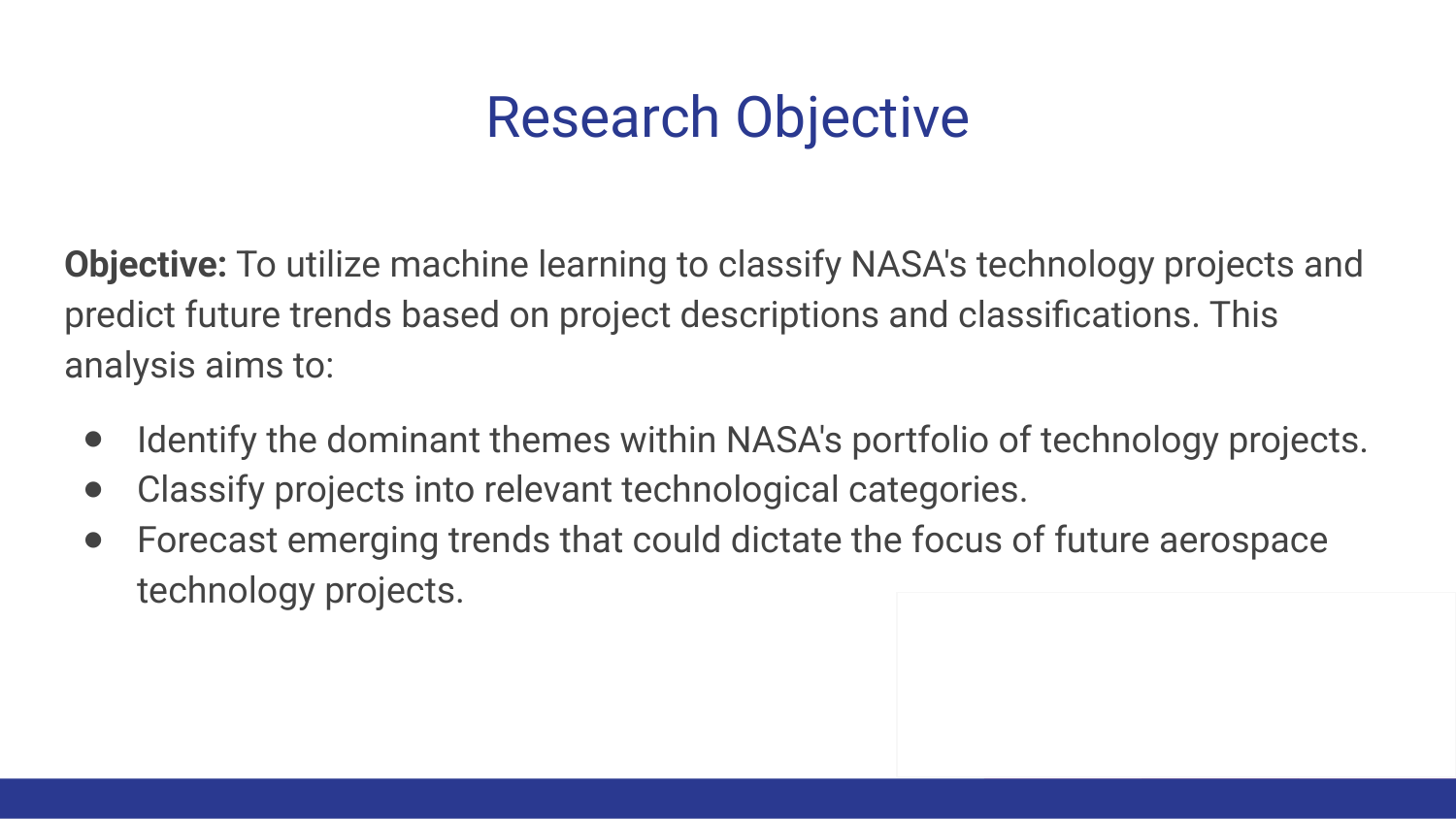

# Research Objective
Objective: To utilize machine learning to classify NASA's technology projects and predict future trends based on project descriptions and classifications. This analysis aims to:
Identify the dominant themes within NASA's portfolio of technology projects.
Classify projects into relevant technological categories.
Forecast emerging trends that could dictate the focus of future aerospace technology projects.